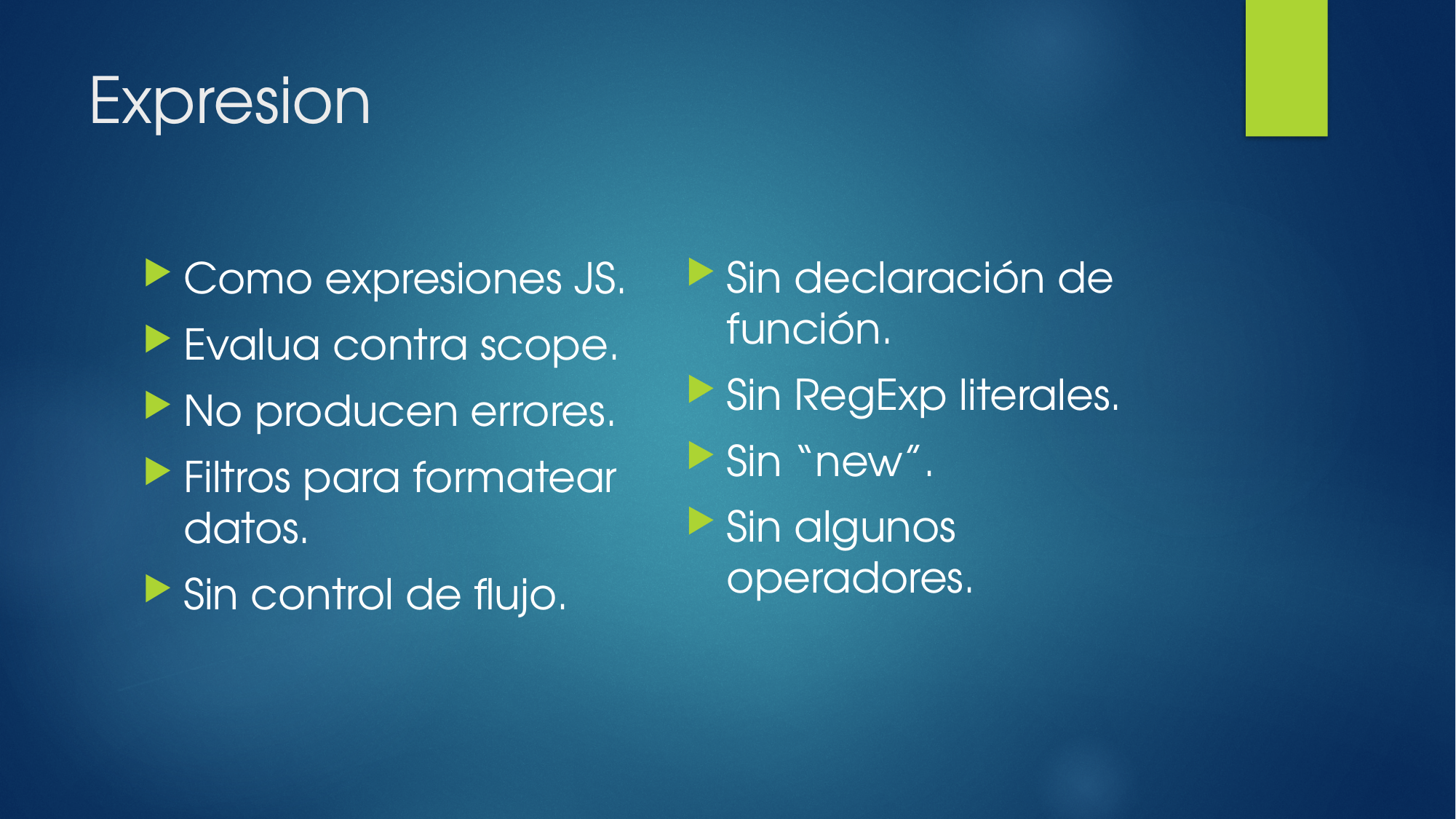

# Expresion
Sin declaración de función.
Sin RegExp literales.
Sin “new”.
Sin algunos operadores.
Como expresiones JS.
Evalua contra scope.
No producen errores.
Filtros para formatear datos.
Sin control de flujo.